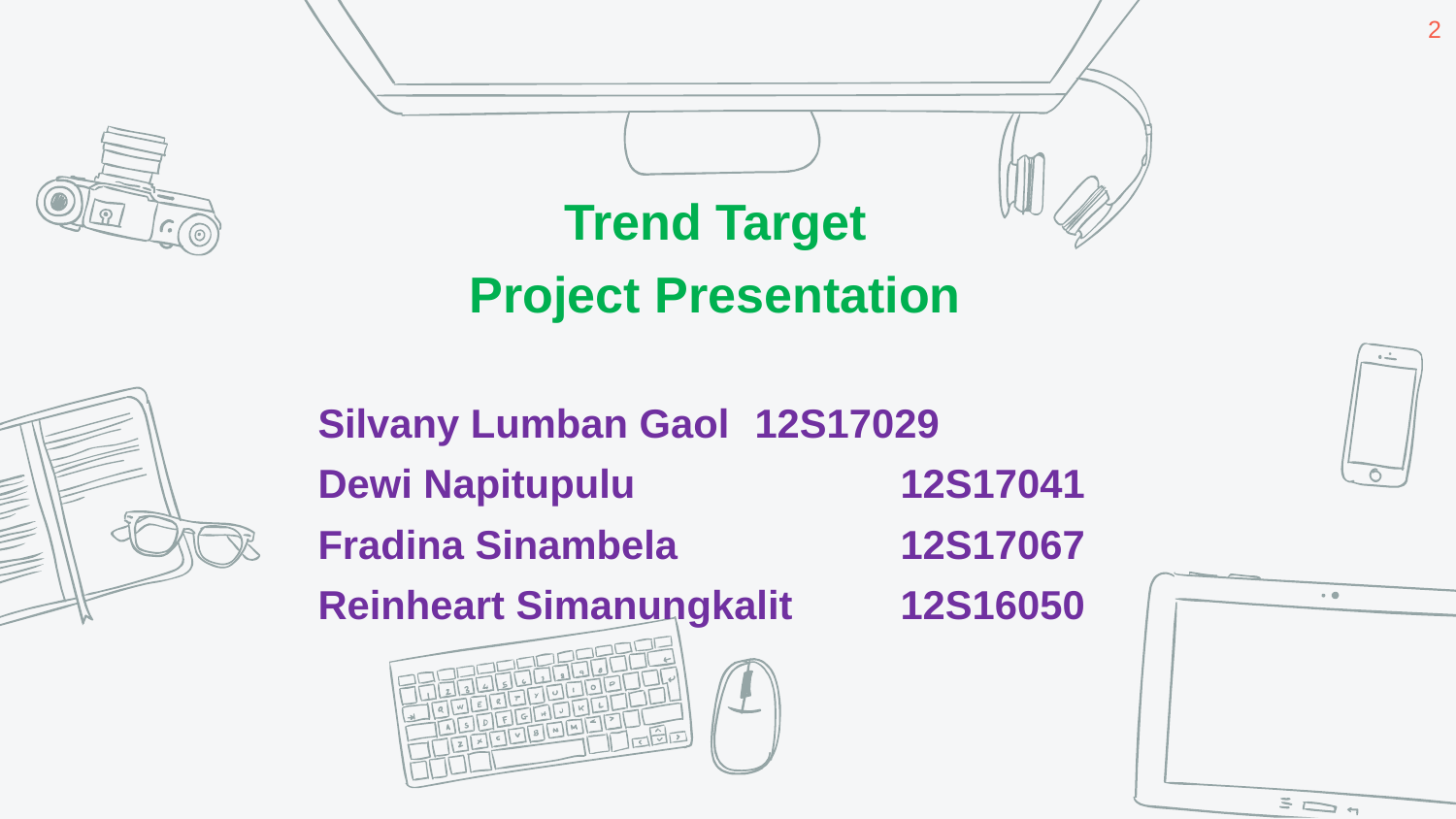

2
Trend Target
Project Presentation
Silvany Lumban Gaol 	12S17029
Dewi Napitupulu 		12S17041
Fradina Sinambela 		12S17067
Reinheart Simanungkalit	12S16050